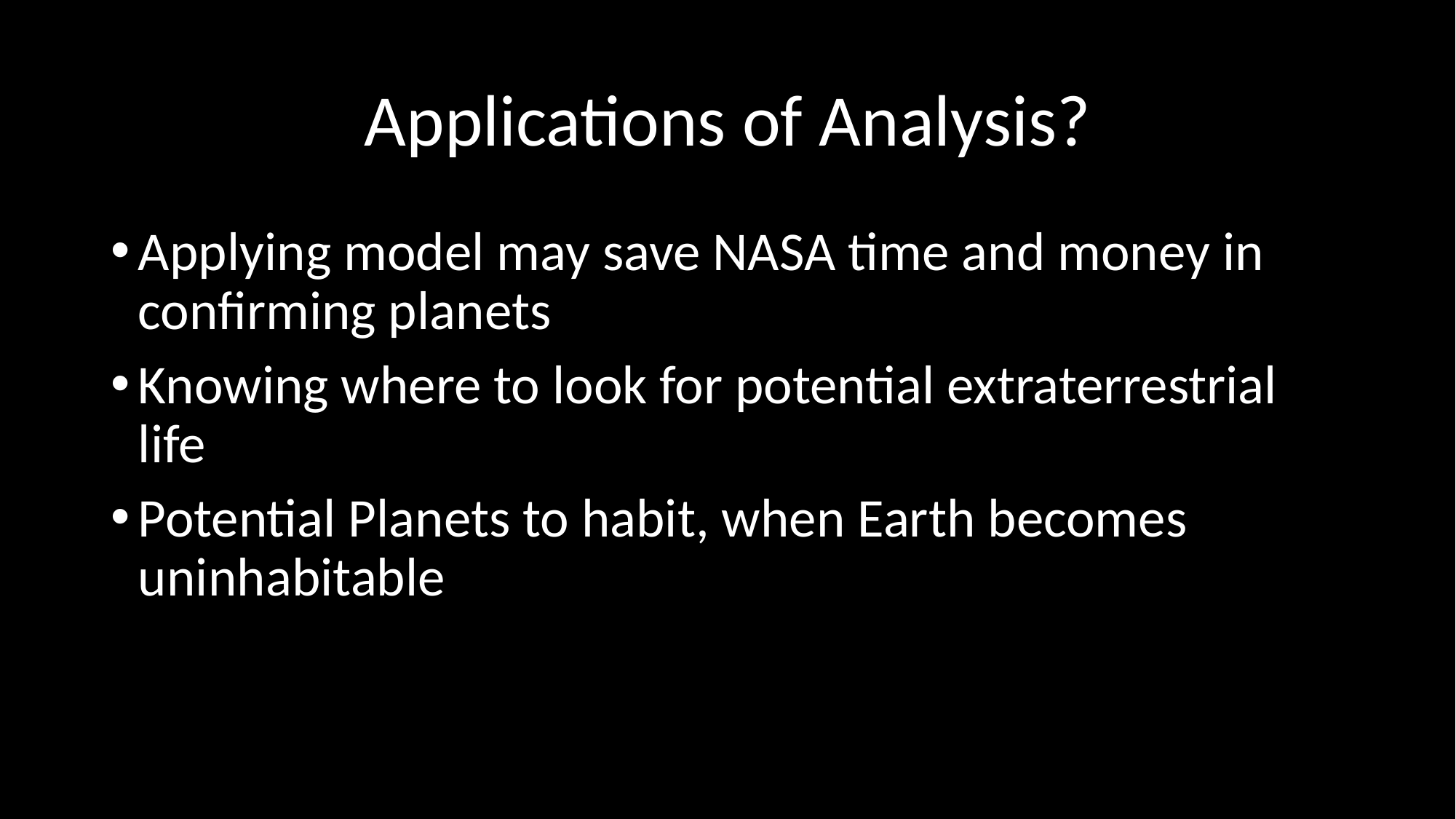

# Applications of Analysis?
Applying model may save NASA time and money in confirming planets
Knowing where to look for potential extraterrestrial life
Potential Planets to habit, when Earth becomes uninhabitable